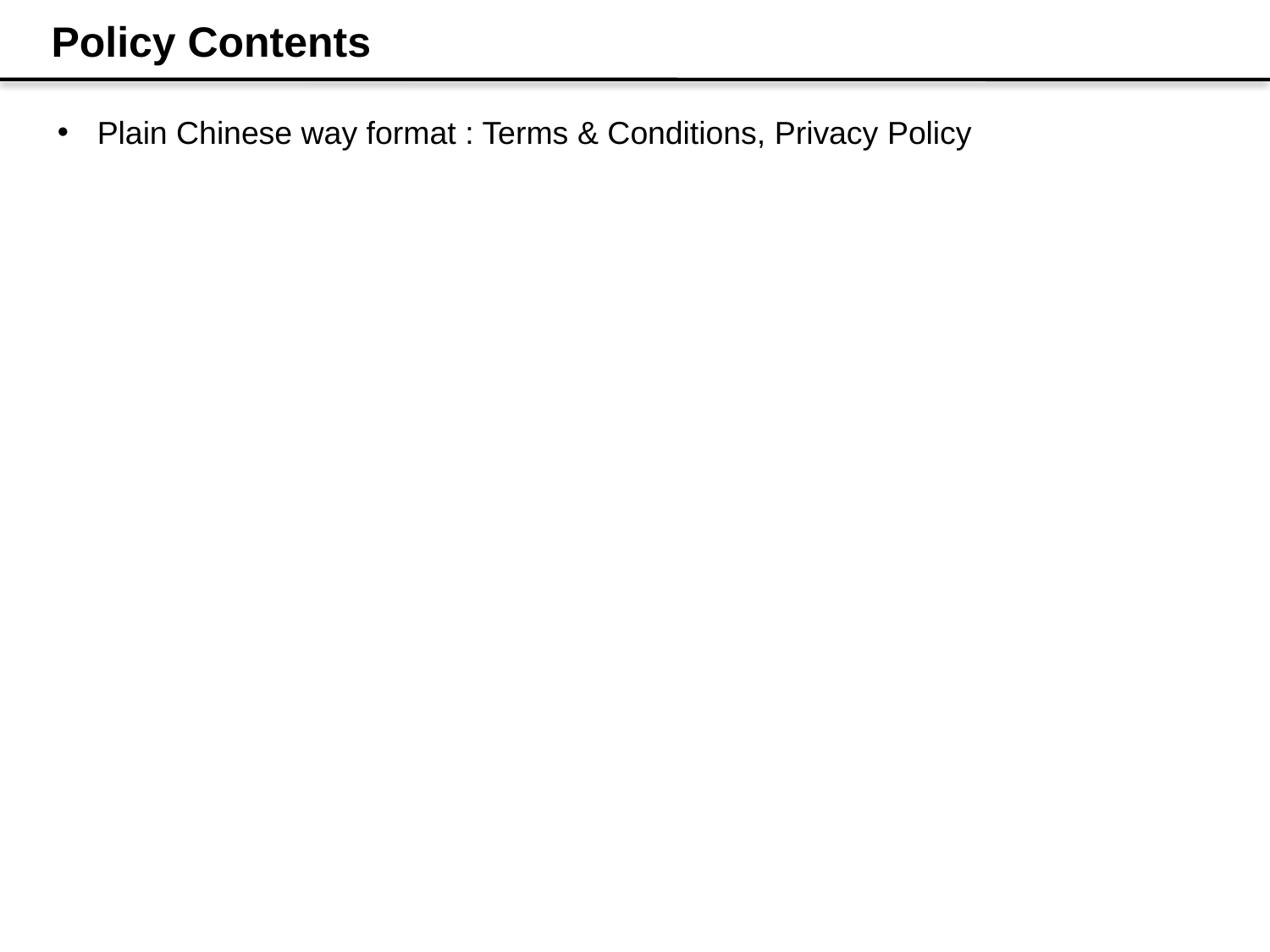

Policy Contents
Plain Chinese way format : Terms & Conditions, Privacy Policy